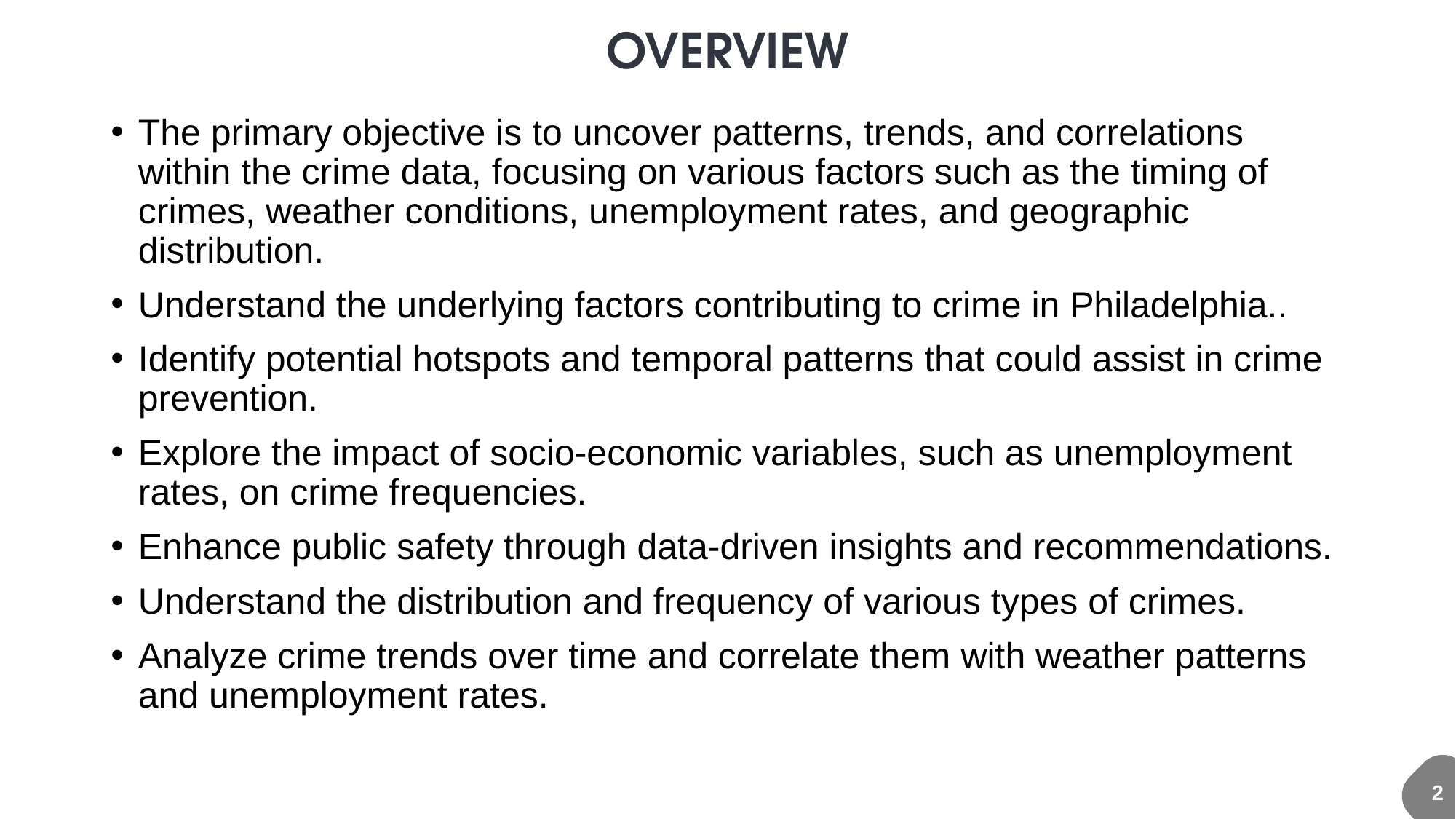

OVERVIEW
The primary objective is to uncover patterns, trends, and correlations within the crime data, focusing on various factors such as the timing of crimes, weather conditions, unemployment rates, and geographic distribution.
Understand the underlying factors contributing to crime in Philadelphia..
Identify potential hotspots and temporal patterns that could assist in crime prevention.
Explore the impact of socio-economic variables, such as unemployment rates, on crime frequencies.
Enhance public safety through data-driven insights and recommendations.
Understand the distribution and frequency of various types of crimes.
Analyze crime trends over time and correlate them with weather patterns and unemployment rates.

2